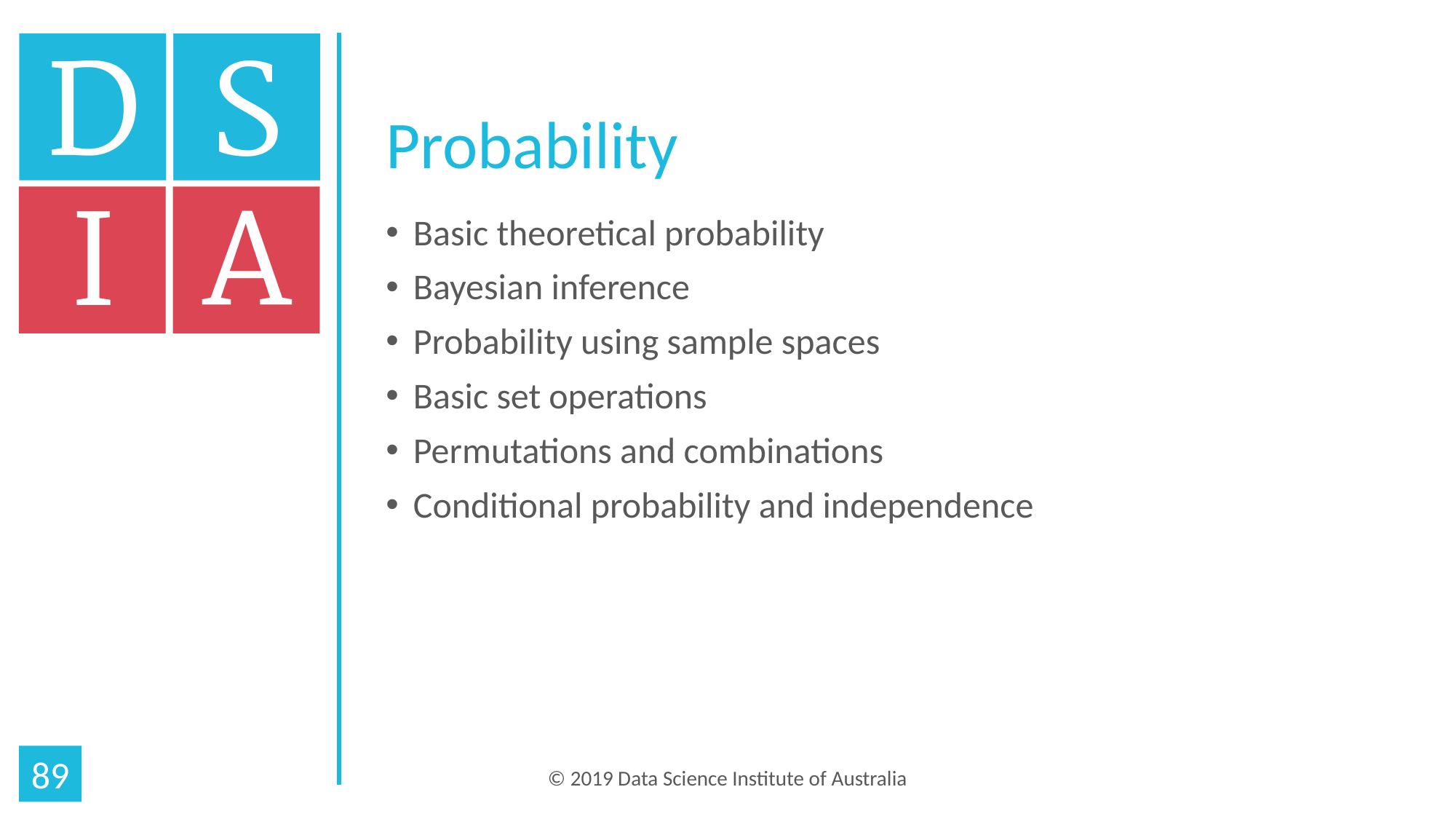

# Probability
Basic theoretical probability
Bayesian inference
Probability using sample spaces
Basic set operations
Permutations and combinations
Conditional probability and independence

89